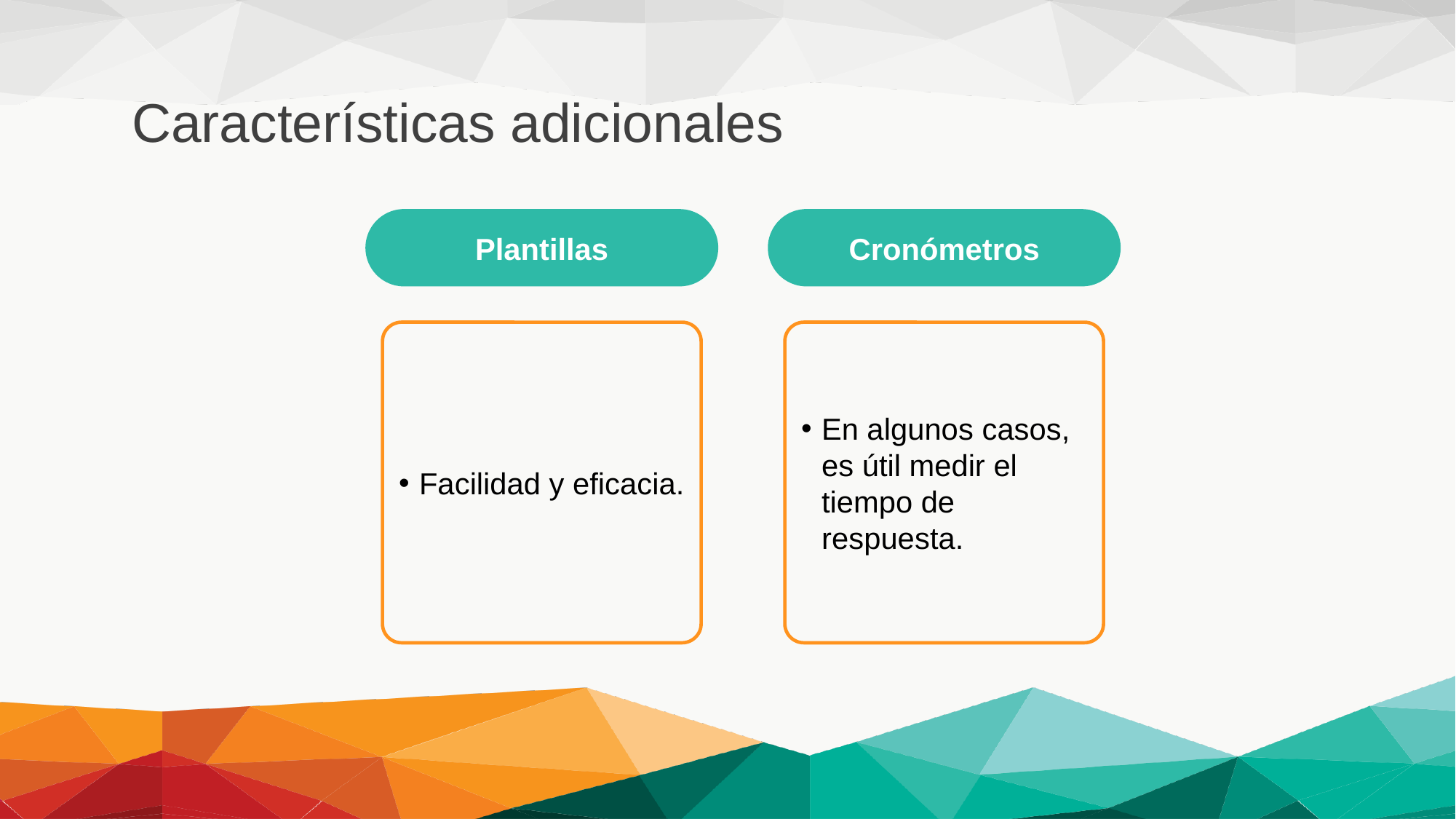

Características adicionales
Plantillas
Cronómetros
Facilidad y eficacia.
En algunos casos, es útil medir el tiempo de respuesta.